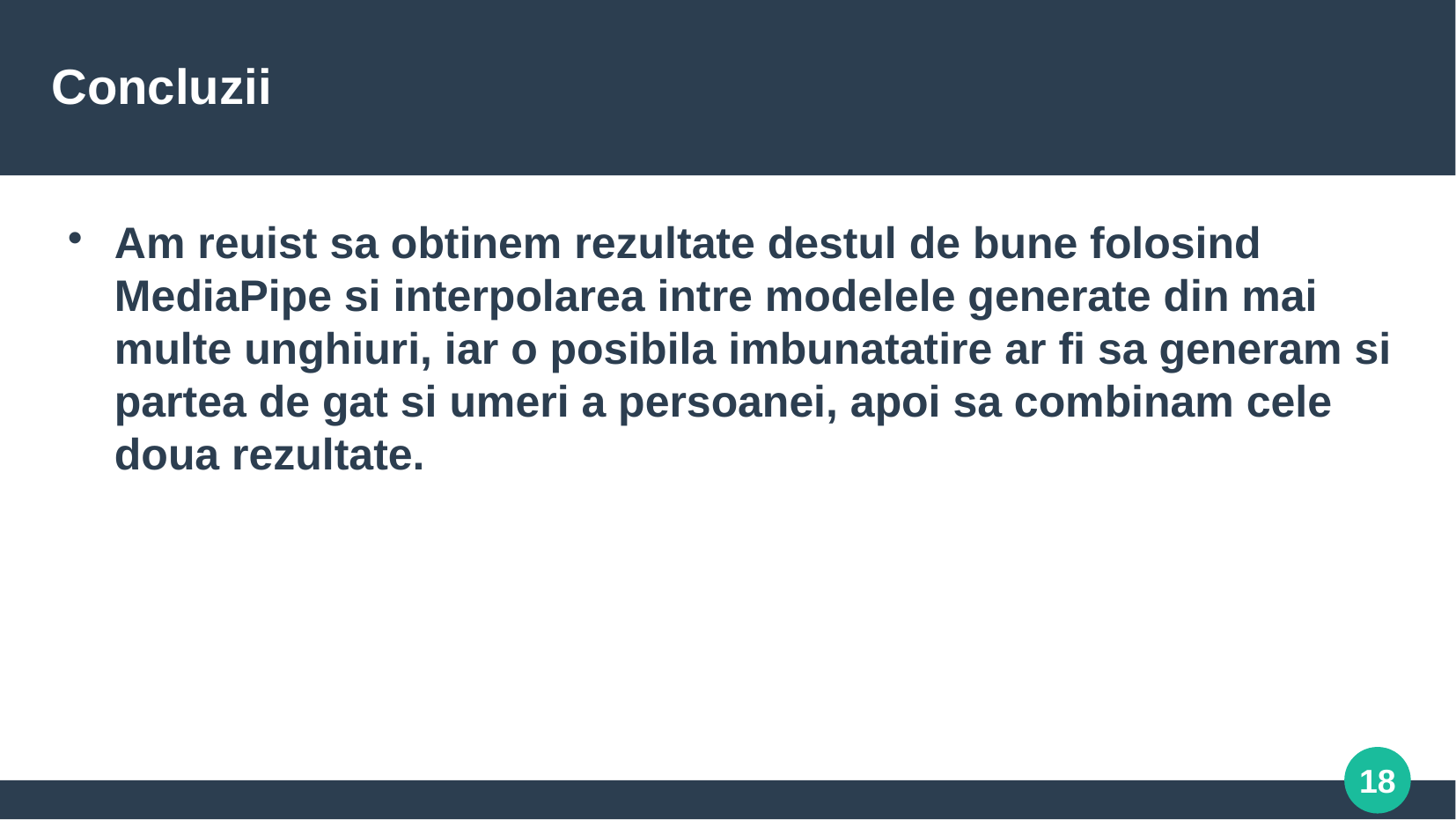

# Concluzii
Am reuist sa obtinem rezultate destul de bune folosind MediaPipe si interpolarea intre modelele generate din mai multe unghiuri, iar o posibila imbunatatire ar fi sa generam si partea de gat si umeri a persoanei, apoi sa combinam cele doua rezultate.